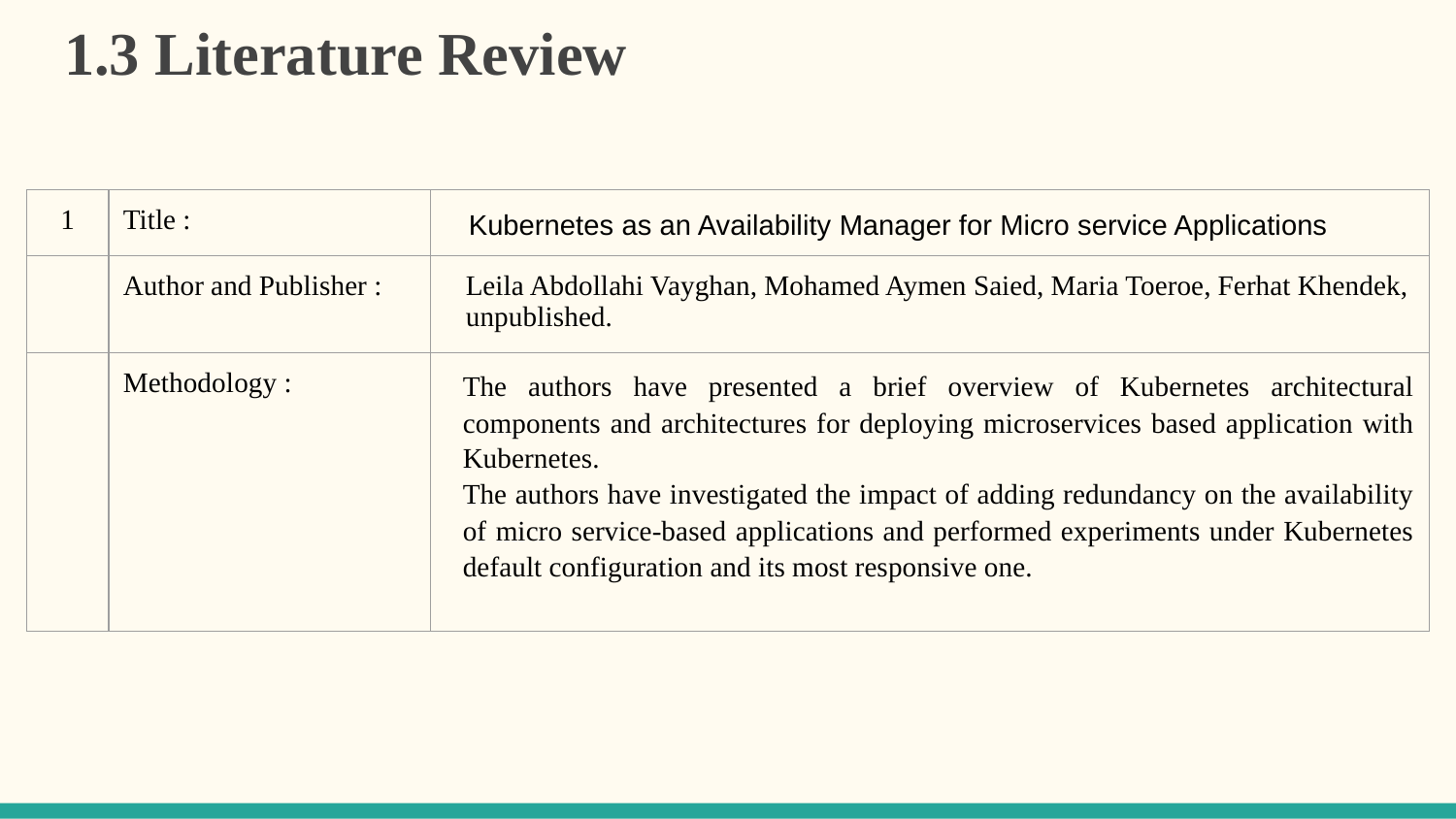

# 1.3 Literature Review
| 1 | Title : | Kubernetes as an Availability Manager for Micro service Applications |
| --- | --- | --- |
|  | Author and Publisher : | Leila Abdollahi Vayghan, Mohamed Aymen Saied, Maria Toeroe, Ferhat Khendek, unpublished. |
|  | Methodology : | The authors have presented a brief overview of Kubernetes architectural components and architectures for deploying microservices based application with Kubernetes. The authors have investigated the impact of adding redundancy on the availability of micro service-based applications and performed experiments under Kubernetes default configuration and its most responsive one. |